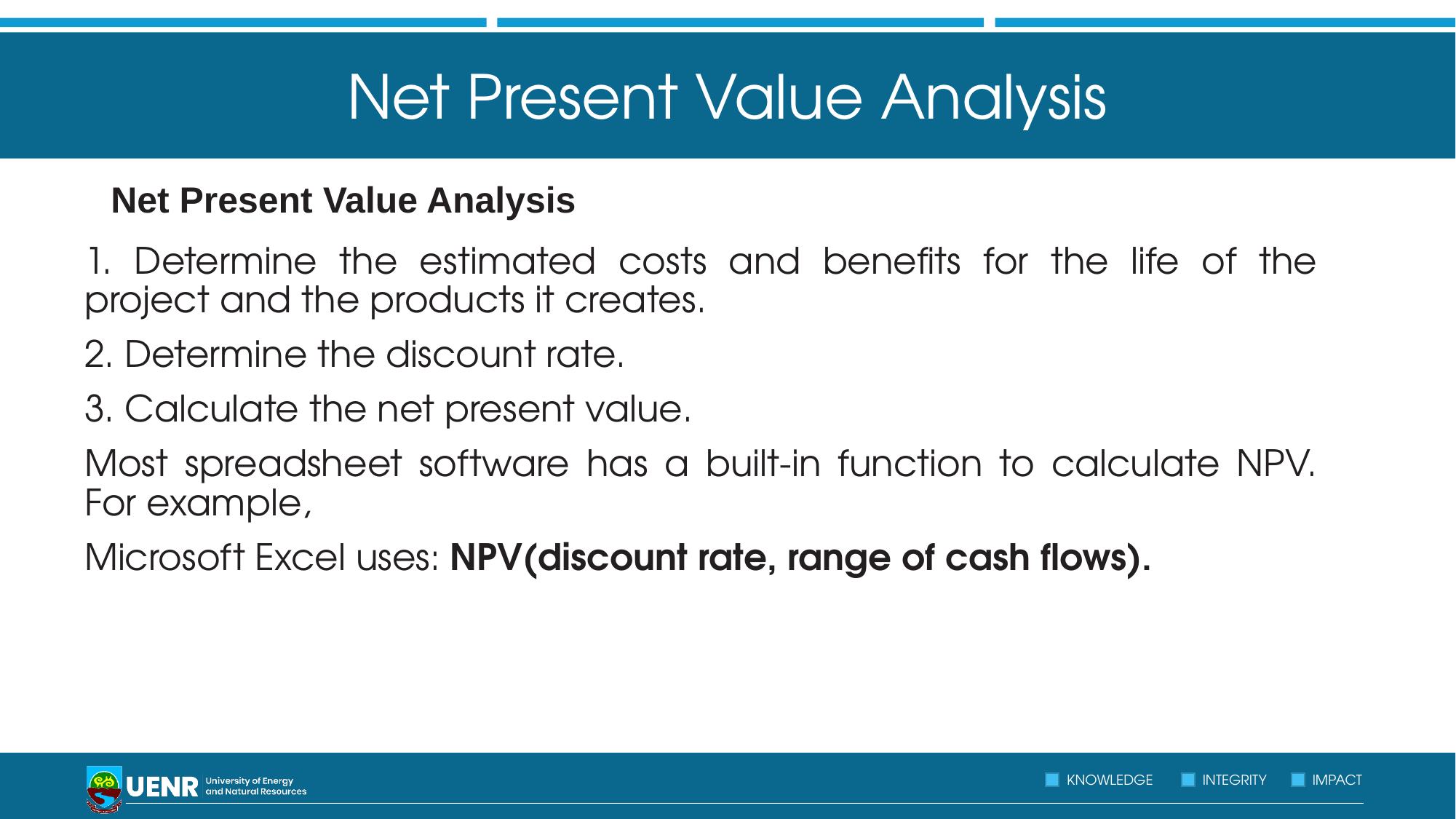

# Net Present Value Analysis
Net Present Value Analysis
1. Determine the estimated costs and benefits for the life of the project and the products it creates.
2. Determine the discount rate.
3. Calculate the net present value.
Most spreadsheet software has a built-in function to calculate NPV. For example,
Microsoft Excel uses: NPV(discount rate, range of cash flows).